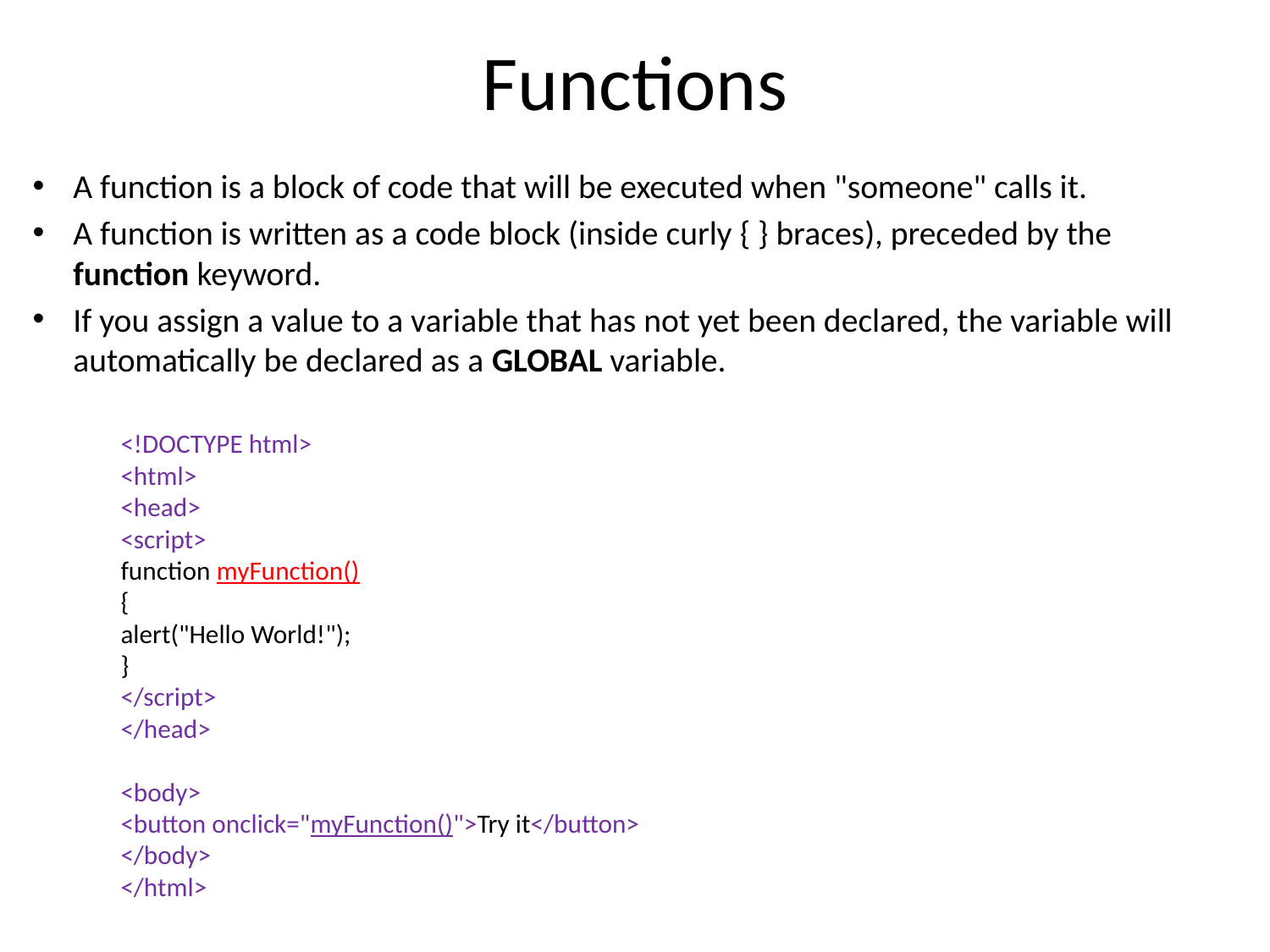

# Functions
A function is a block of code that will be executed when "someone" calls it.
A function is written as a code block (inside curly { } braces), preceded by the function keyword.
If you assign a value to a variable that has not yet been declared, the variable will automatically be declared as a GLOBAL variable.

	<!DOCTYPE html>
<html>
<head>
<script>
function myFunction()
{
alert("Hello World!");
}
</script>
</head>
<body>
<button onclick="myFunction()">Try it</button>
</body>
</html>